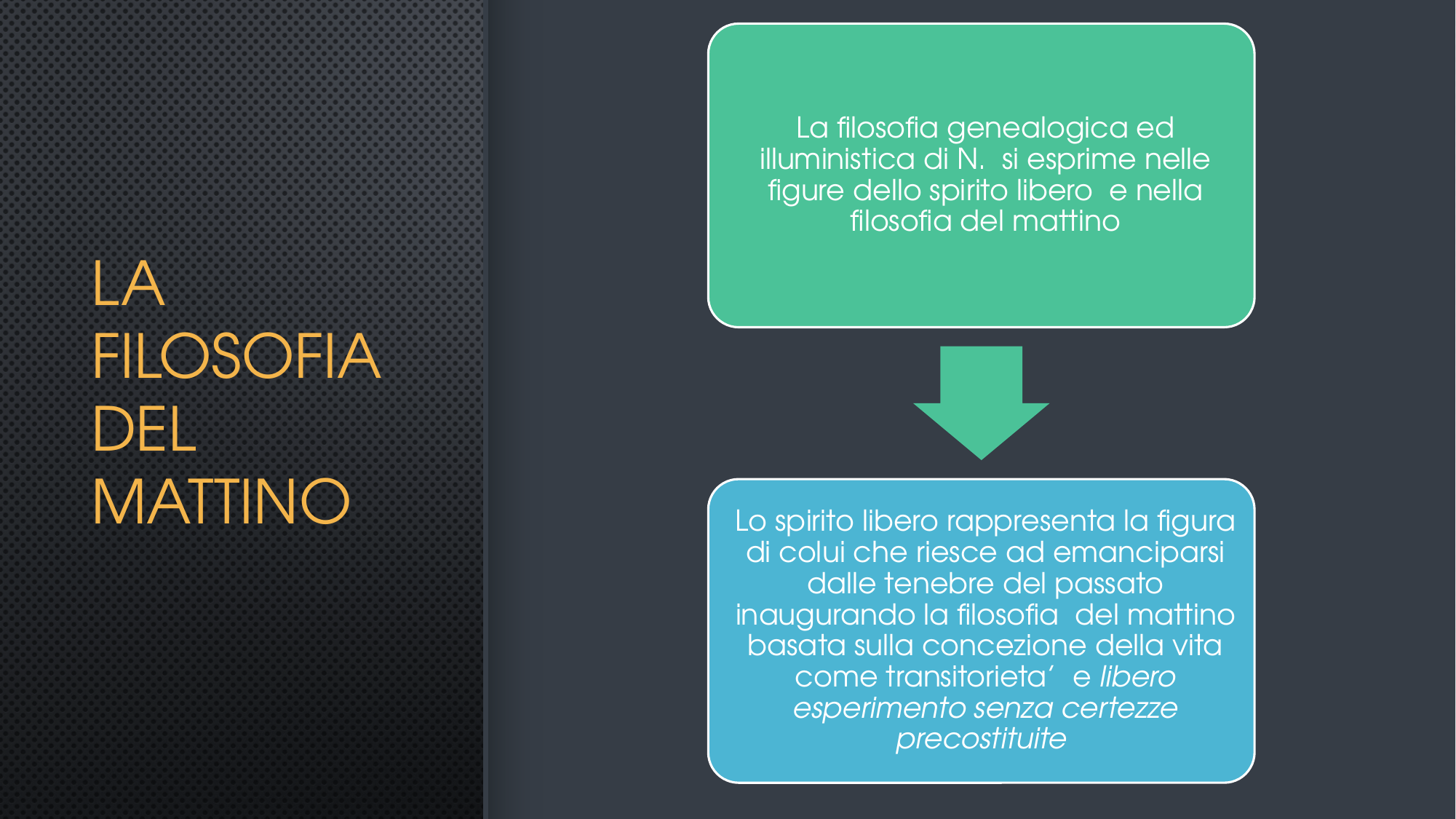

La filosofia genealogica ed illuministica di N.  si esprime nelle figure dello spirito libero  e nella filosofia del mattino

Lo spirito libero rappresenta la figura di colui che riesce ad emanciparsi dalle tenebre del passato inaugurando la filosofia  del mattino basata sulla concezione della vita come transitorieta’  e libero esperimento senza certezze precostituite
# La filosofia  del  mattino